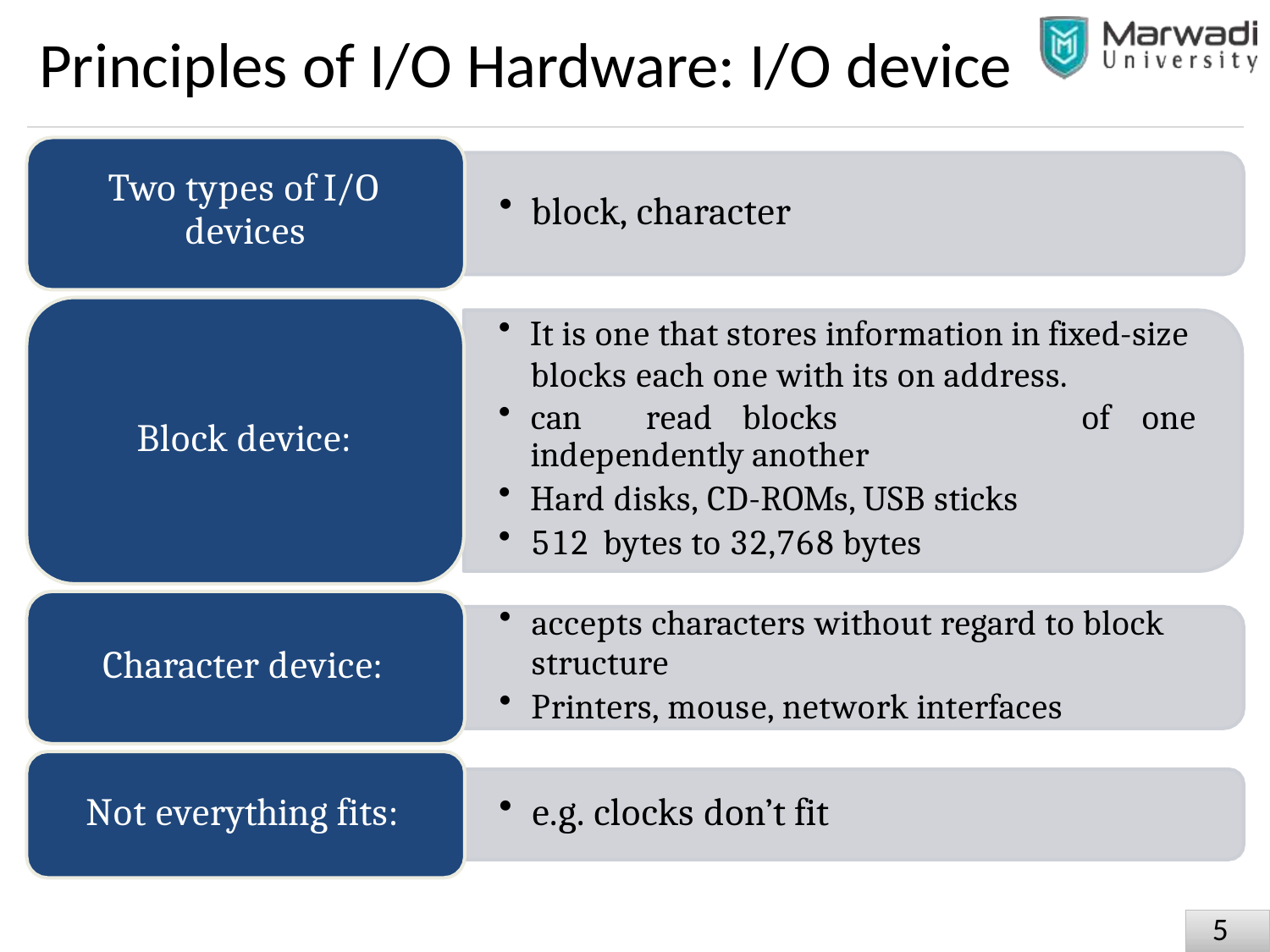

# Principles of I/O Hardware: I/O device

Two types of I/O
devices
block, character

It is one that stores information in fixed-size
blocks each one with its on address.
of	one
can	read	blocks	independently another
Hard disks, CD-ROMs, USB sticks
512 bytes to 32,768 bytes
Block device:

accepts characters without regard to block
structure
Printers, mouse, network interfaces

Character device:

Not everything fits:
e.g. clocks don’t fit
5